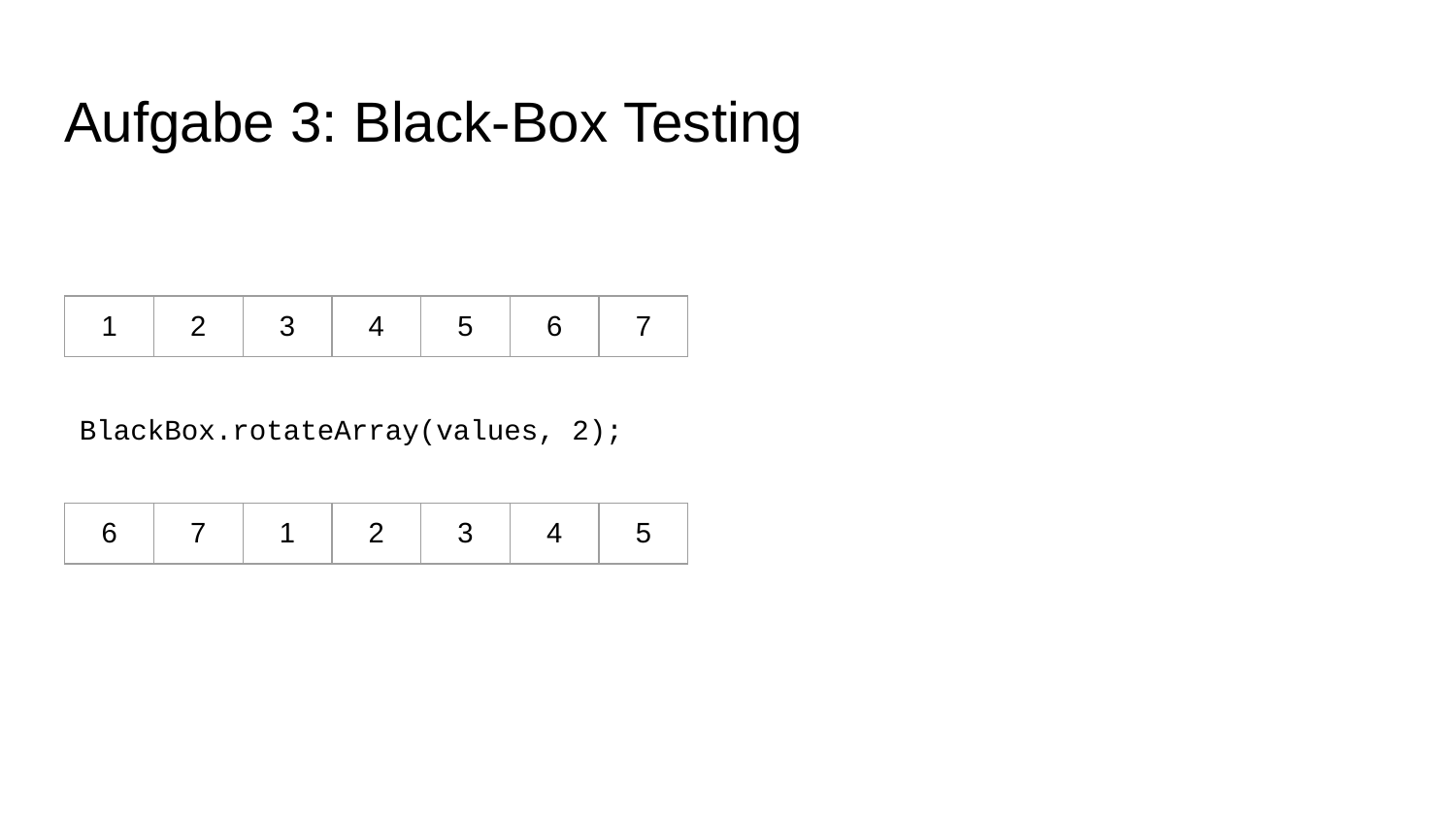

# Aufgabe 3: Black-Box Testing
| 1 | 2 | 3 | 4 | 5 | 6 | 7 |
| --- | --- | --- | --- | --- | --- | --- |
BlackBox.rotateArray(values, 2);

| 6 | 7 | 1 | 2 | 3 | 4 | 5 |
| --- | --- | --- | --- | --- | --- | --- |